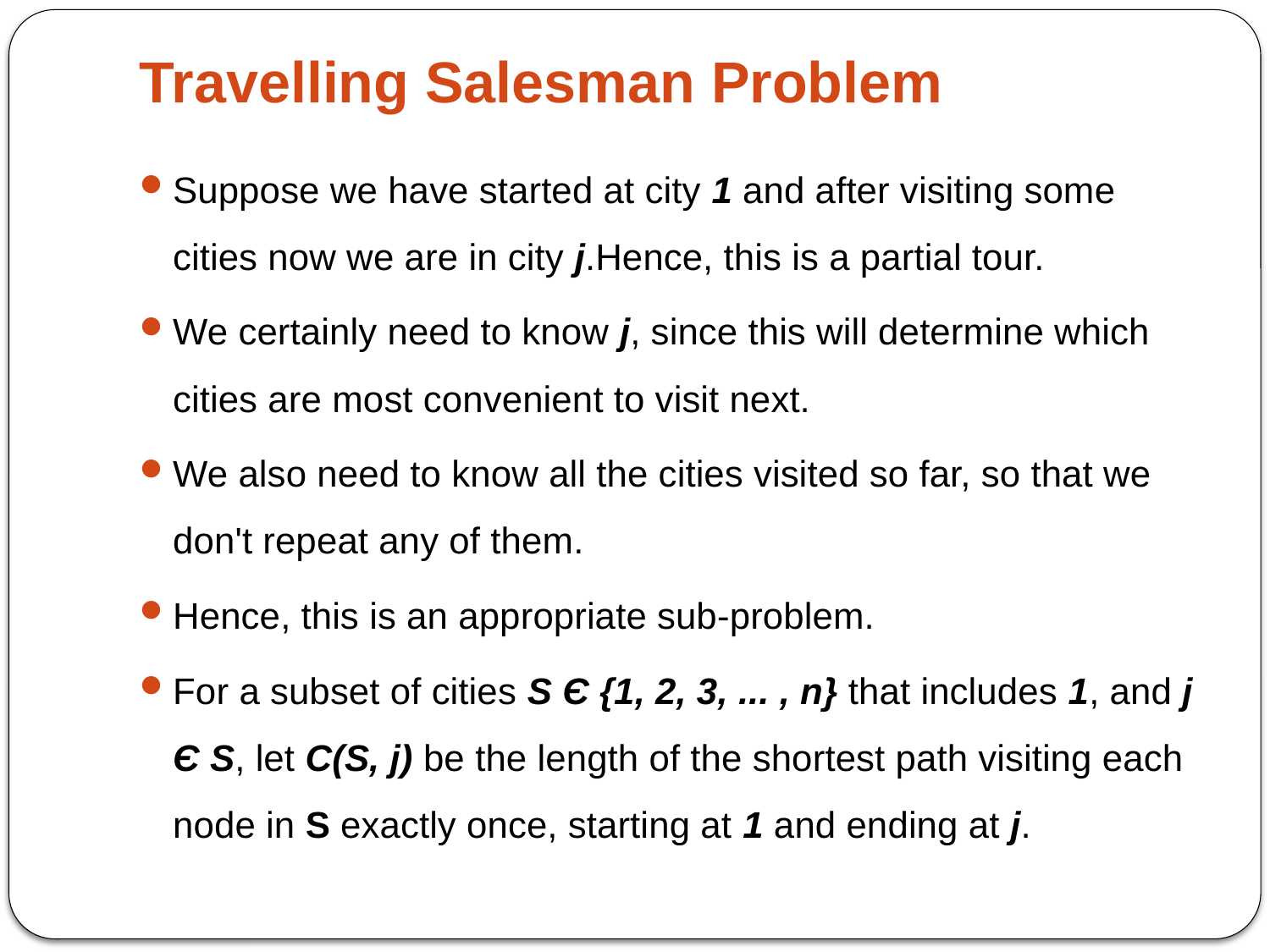

# Travelling Salesman Problem
Suppose we have started at city 1 and after visiting some cities now we are in city j.Hence, this is a partial tour.
We certainly need to know j, since this will determine which cities are most convenient to visit next.
We also need to know all the cities visited so far, so that we don't repeat any of them.
Hence, this is an appropriate sub-problem.
For a subset of cities S Є {1, 2, 3, ... , n} that includes 1, and j Є S, let C(S, j) be the length of the shortest path visiting each node in S exactly once, starting at 1 and ending at j.